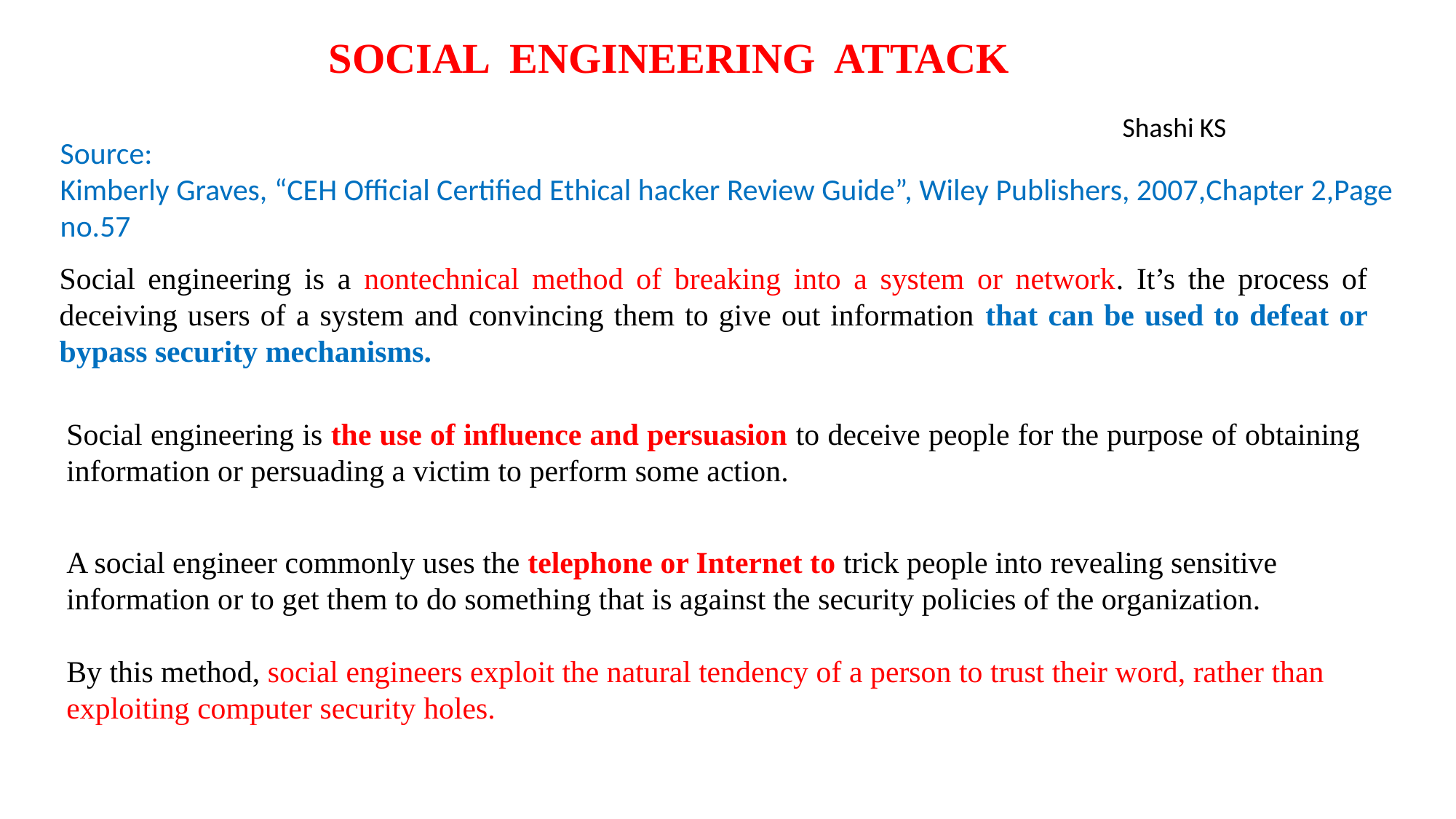

SOCIAL  ENGINEERING  ATTACK
Source:
Kimberly Graves, “CEH Official Certified Ethical hacker Review Guide”, Wiley Publishers, 2007,Chapter 2,Page no.57
Social engineering is a nontechnical method of breaking into a system or network. It’s the process of deceiving users of a system and convincing them to give out information that can be used to defeat or bypass security mechanisms.
Social engineering is the use of influence and persuasion to deceive people for the purpose of obtaining information or persuading a victim to perform some action.
A social engineer commonly uses the telephone or Internet to trick people into revealing sensitive information or to get them to do something that is against the security policies of the organization.

By this method, social engineers exploit the natural tendency of a person to trust their word, rather than exploiting computer security holes.